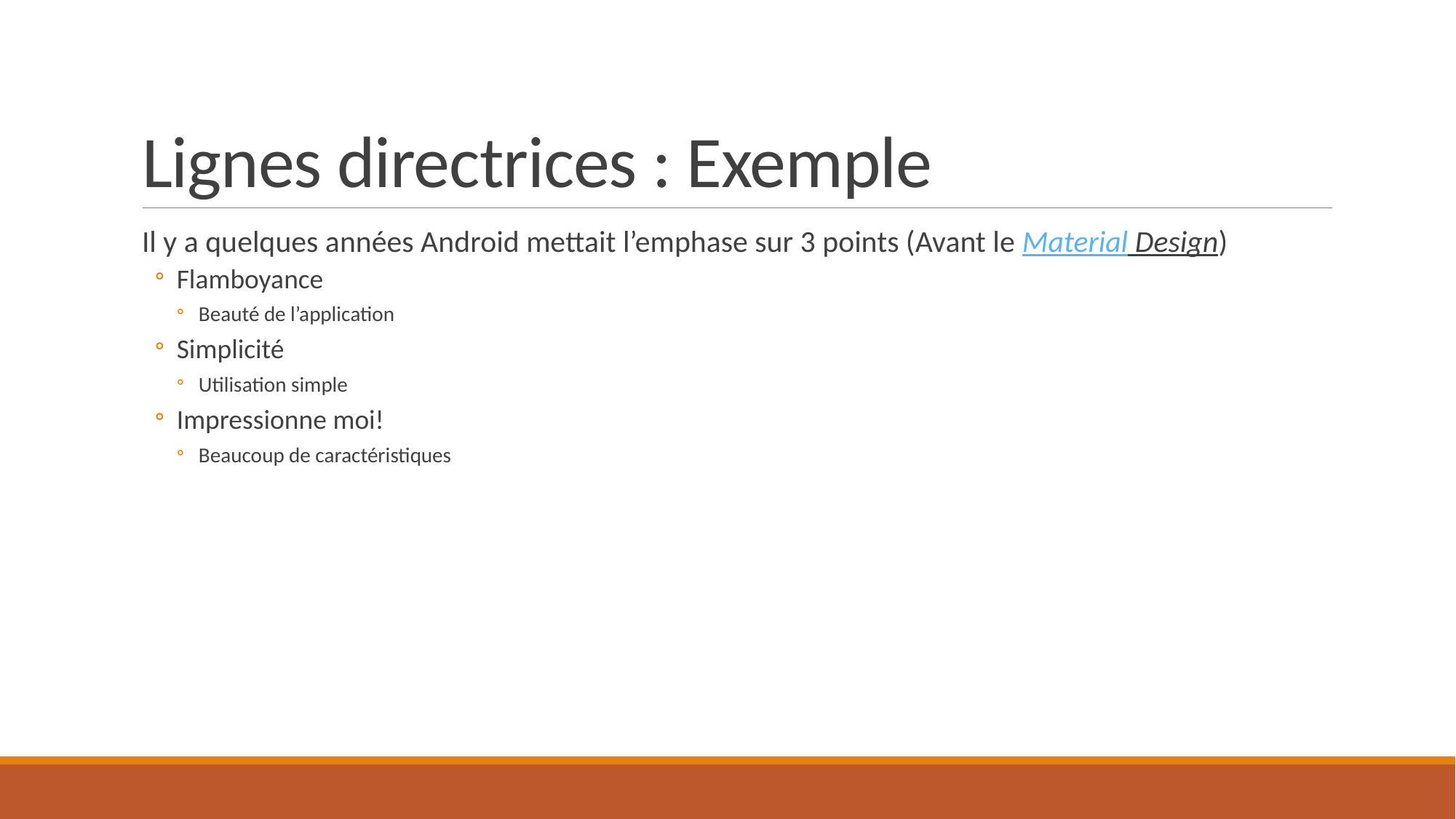

# Lignes directrices : Exemple
Il y a quelques années Android mettait l’emphase sur 3 points (Avant le Material Design)
Flamboyance
Beauté de l’application
Simplicité
Utilisation simple
Impressionne moi!
Beaucoup de caractéristiques